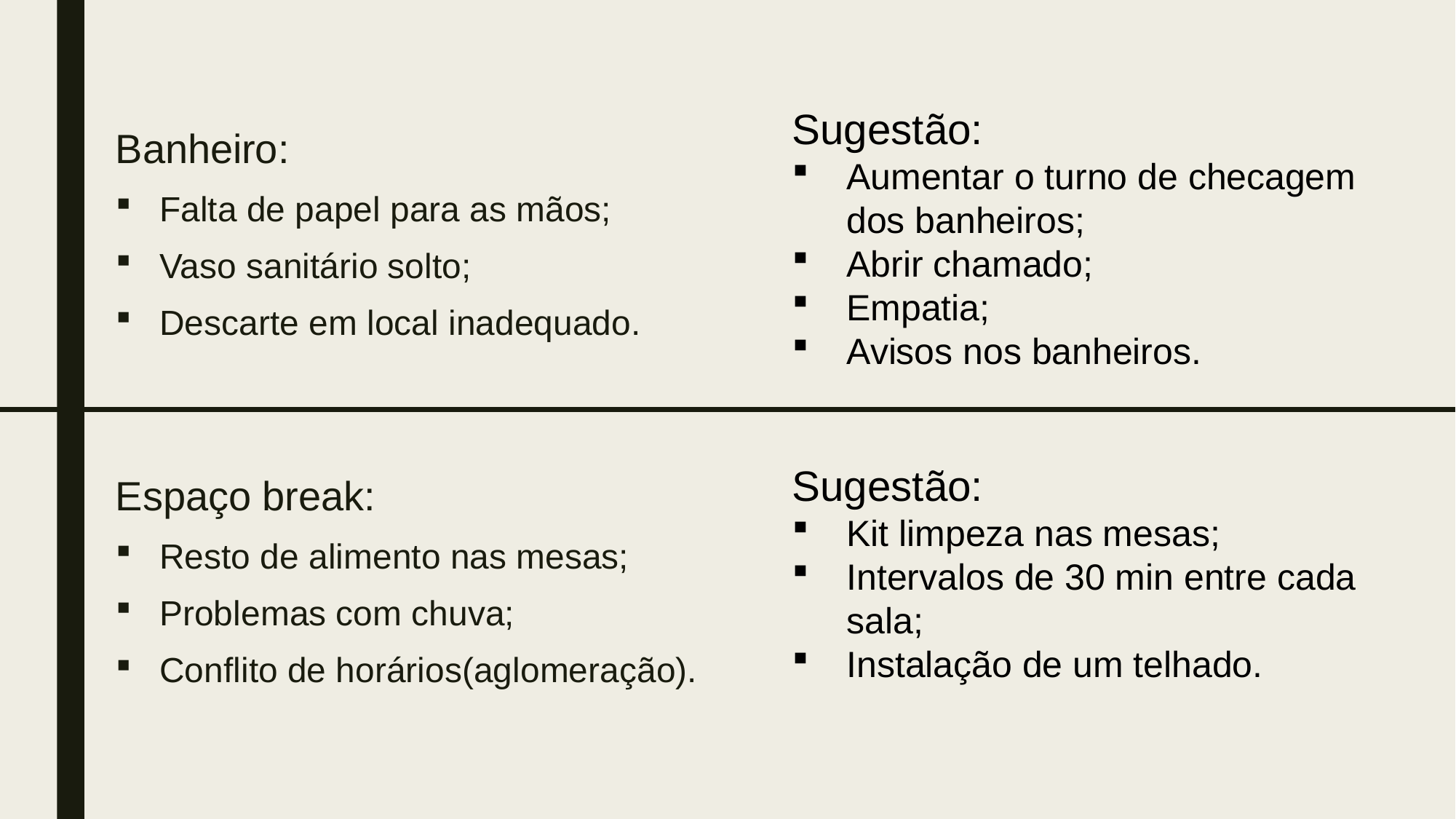

Sugestão:
Aumentar o turno de checagem dos banheiros;
Abrir chamado;
Empatia;
Avisos nos banheiros.

Sugestão:
Kit limpeza nas mesas;
Intervalos de 30 min entre cada sala;
Instalação de um telhado.

Banheiro:
Falta de papel para as mãos;
Vaso sanitário solto;
Descarte em local inadequado.

Espaço break:
Resto de alimento nas mesas;
Problemas com chuva;
Conflito de horários(aglomeração).